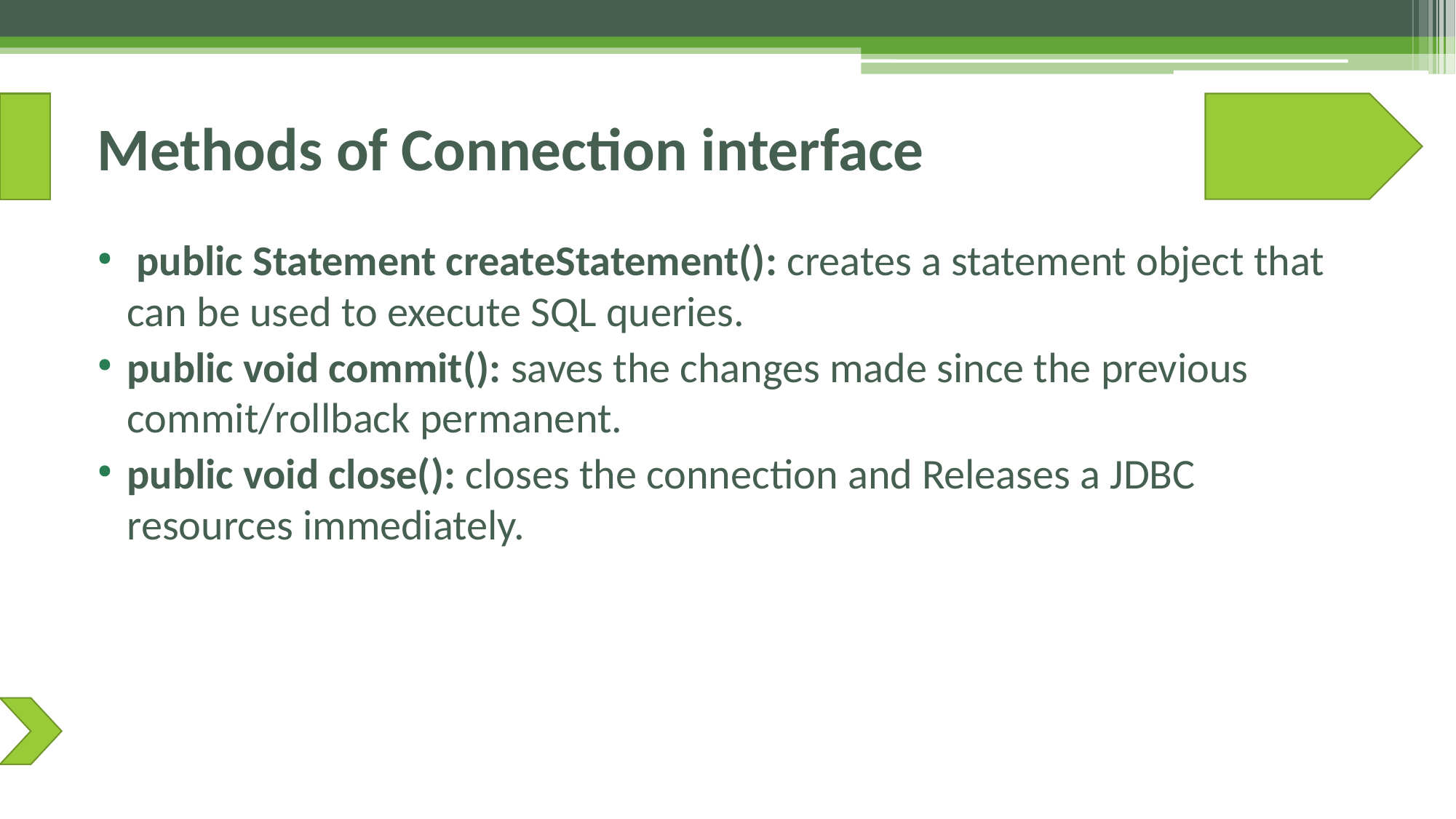

# Methods of Connection interface
 public Statement createStatement(): creates a statement object that can be used to execute SQL queries.
public void commit(): saves the changes made since the previous commit/rollback permanent.
public void close(): closes the connection and Releases a JDBC resources immediately.